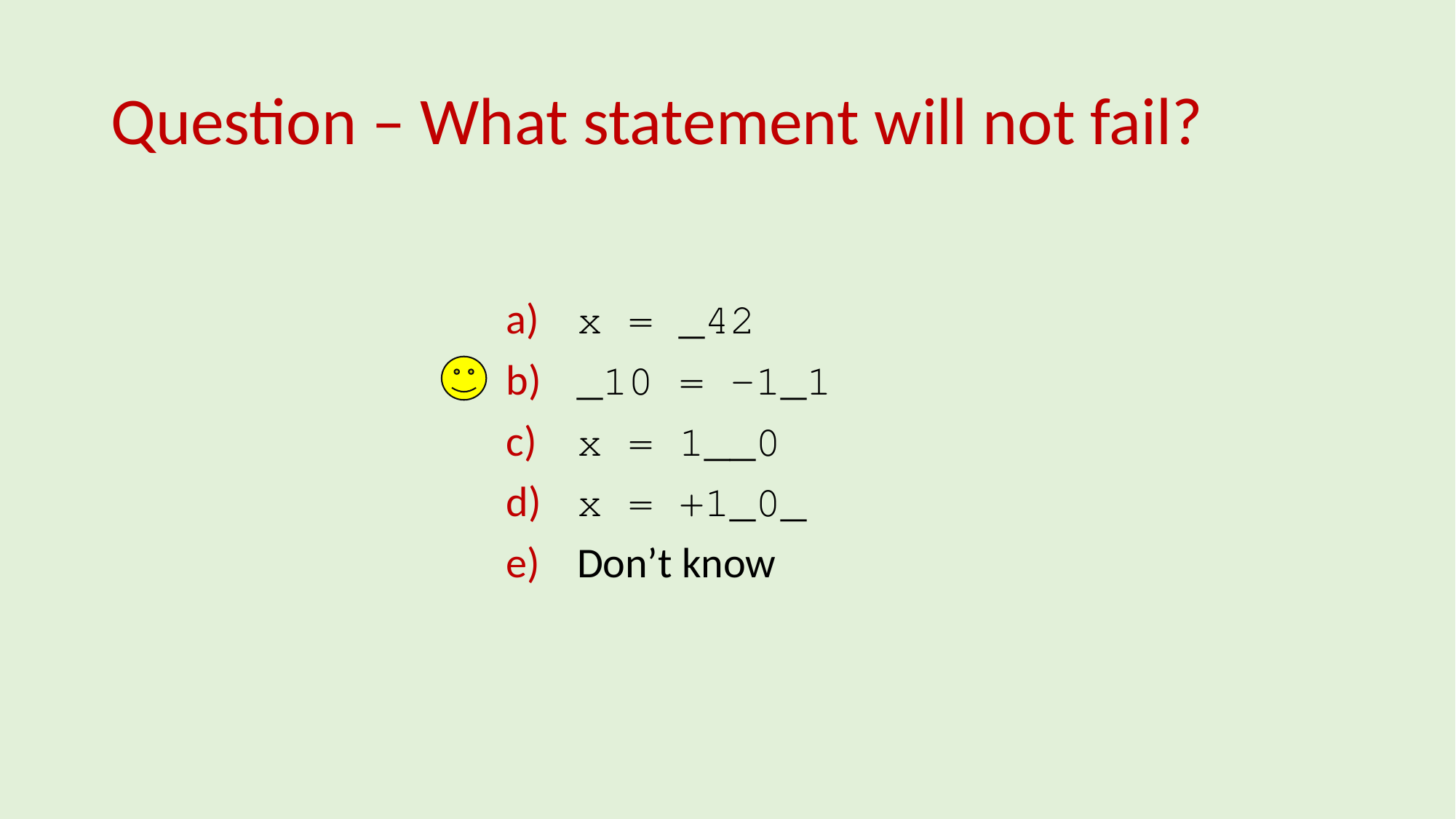

# Question – What statement will not fail?
 x = _42
 _10 = -1_1
 x = 1__0
 x = +1_0_
 Don’t know